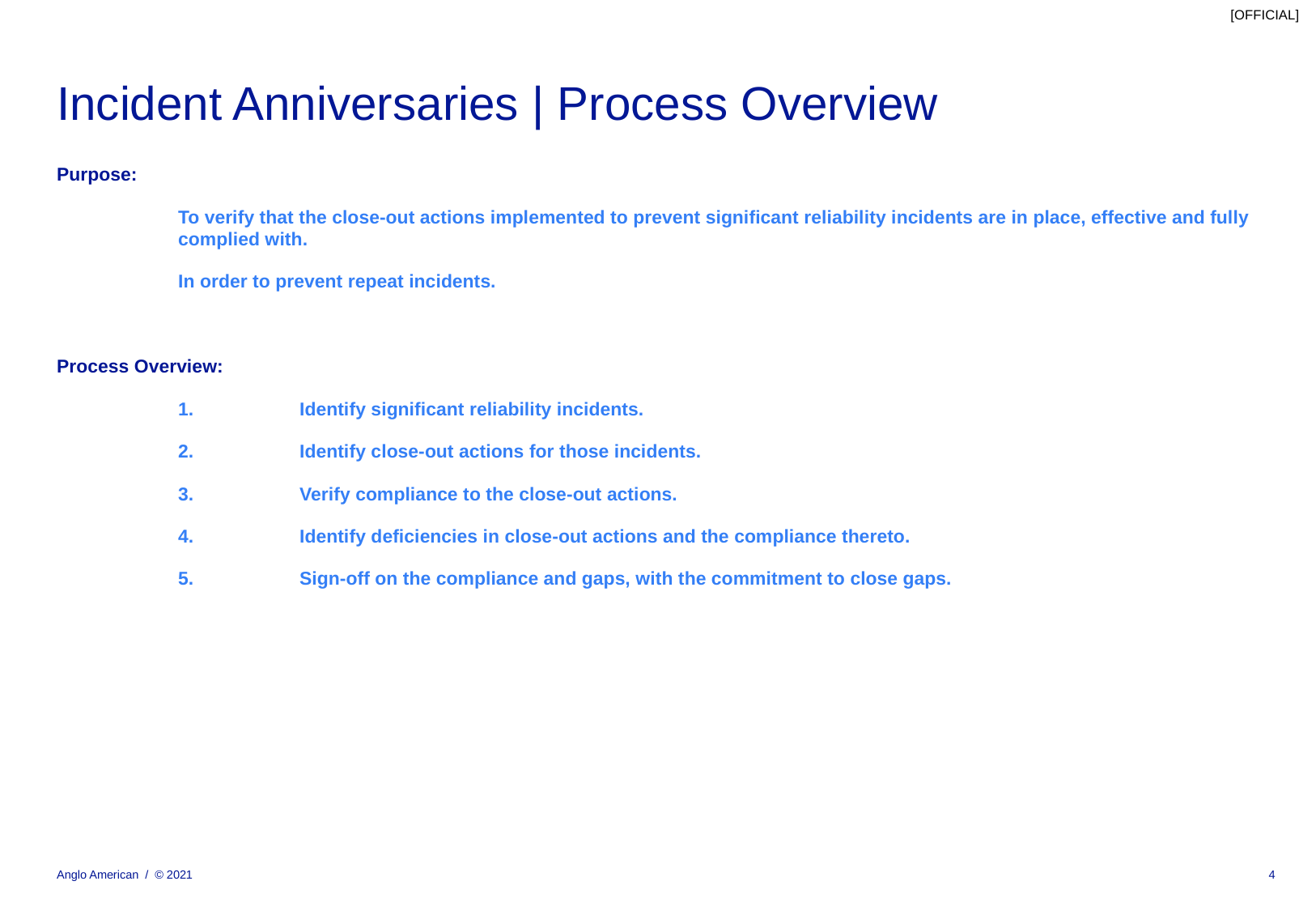

# Incident Anniversaries | Process Overview
Purpose:
	To verify that the close-out actions implemented to prevent significant reliability incidents are in place, effective and fully 	complied with.
	In order to prevent repeat incidents.

Process Overview:
	1.	Identify significant reliability incidents.
	2.	Identify close-out actions for those incidents.
	3.	Verify compliance to the close-out actions.
	4.	Identify deficiencies in close-out actions and the compliance thereto.
	5.	Sign-off on the compliance and gaps, with the commitment to close gaps.

Anglo American  /  © 2021
4